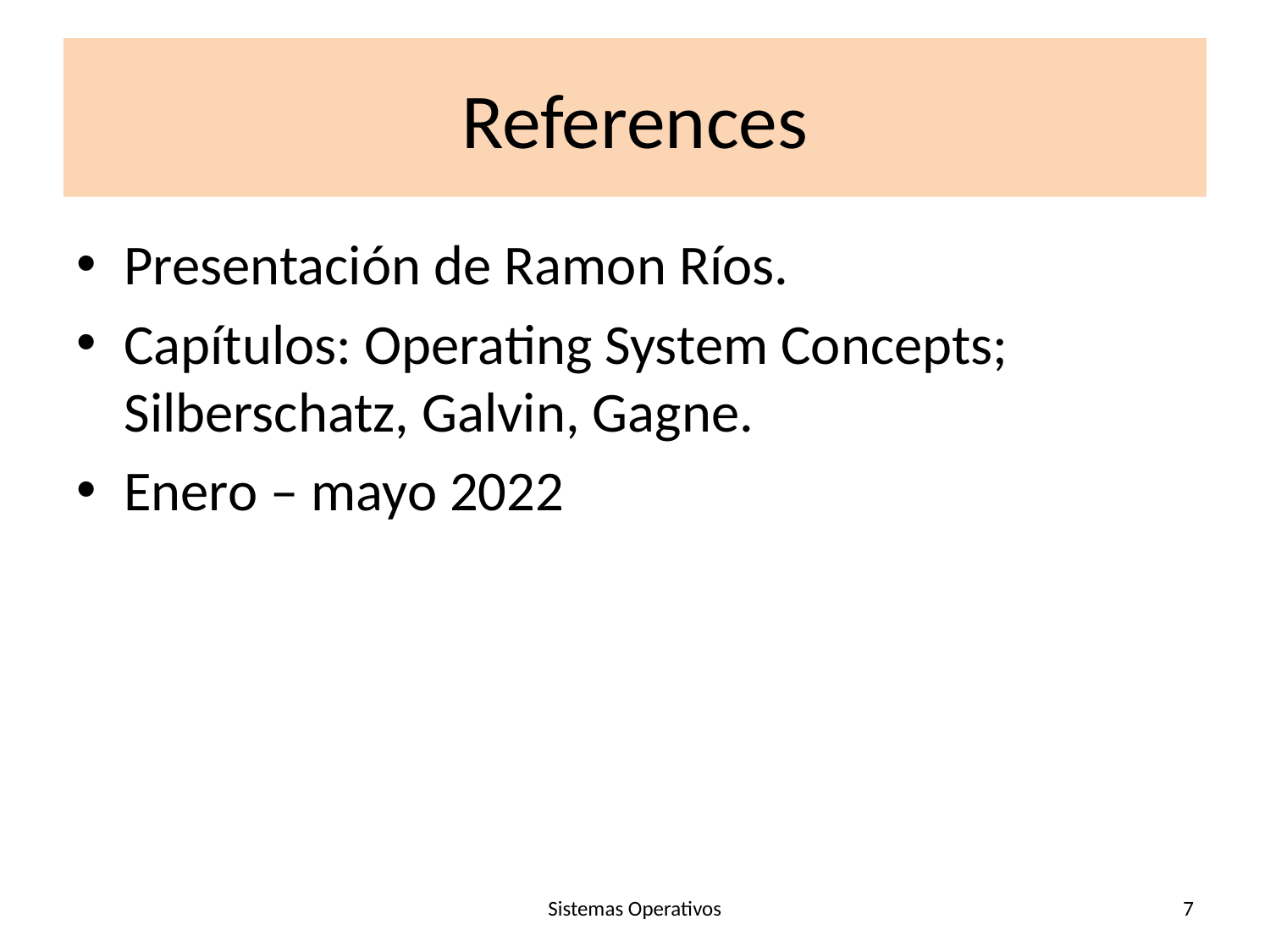

# References
Presentación de Ramon Ríos.
Capítulos: Operating System Concepts; Silberschatz, Galvin, Gagne.
Enero – mayo 2022

Sistemas Operativos
7